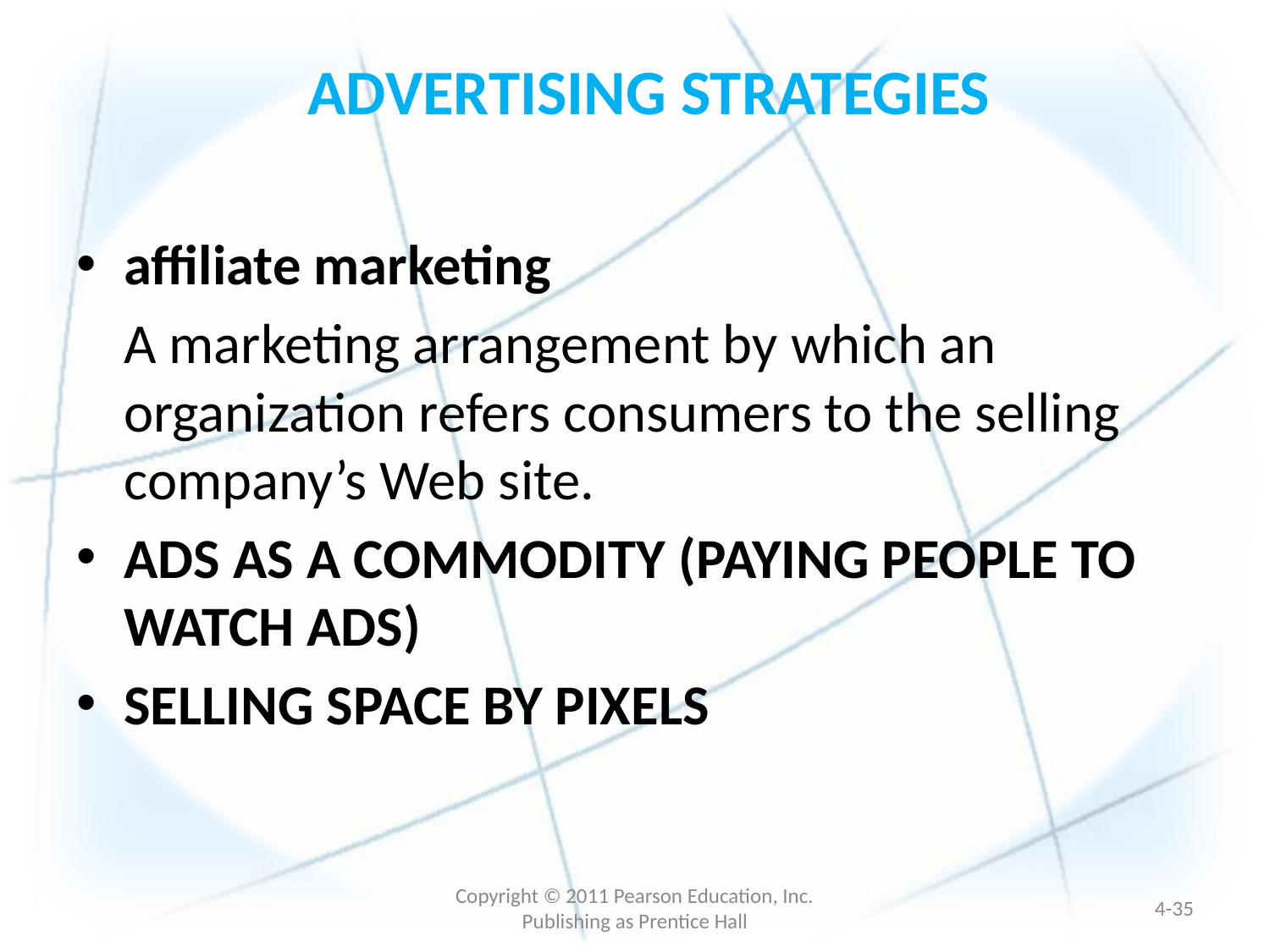

# ADVERTISING STRATEGIES
affiliate marketing
	A marketing arrangement by which an organization refers consumers to the selling company’s Web site.
ADS AS A COMMODITY (PAYING PEOPLE TO WATCH ADS)
SELLING SPACE BY PIXELS

Copyright © 2011 Pearson Education, Inc. Publishing as Prentice Hall
4-35